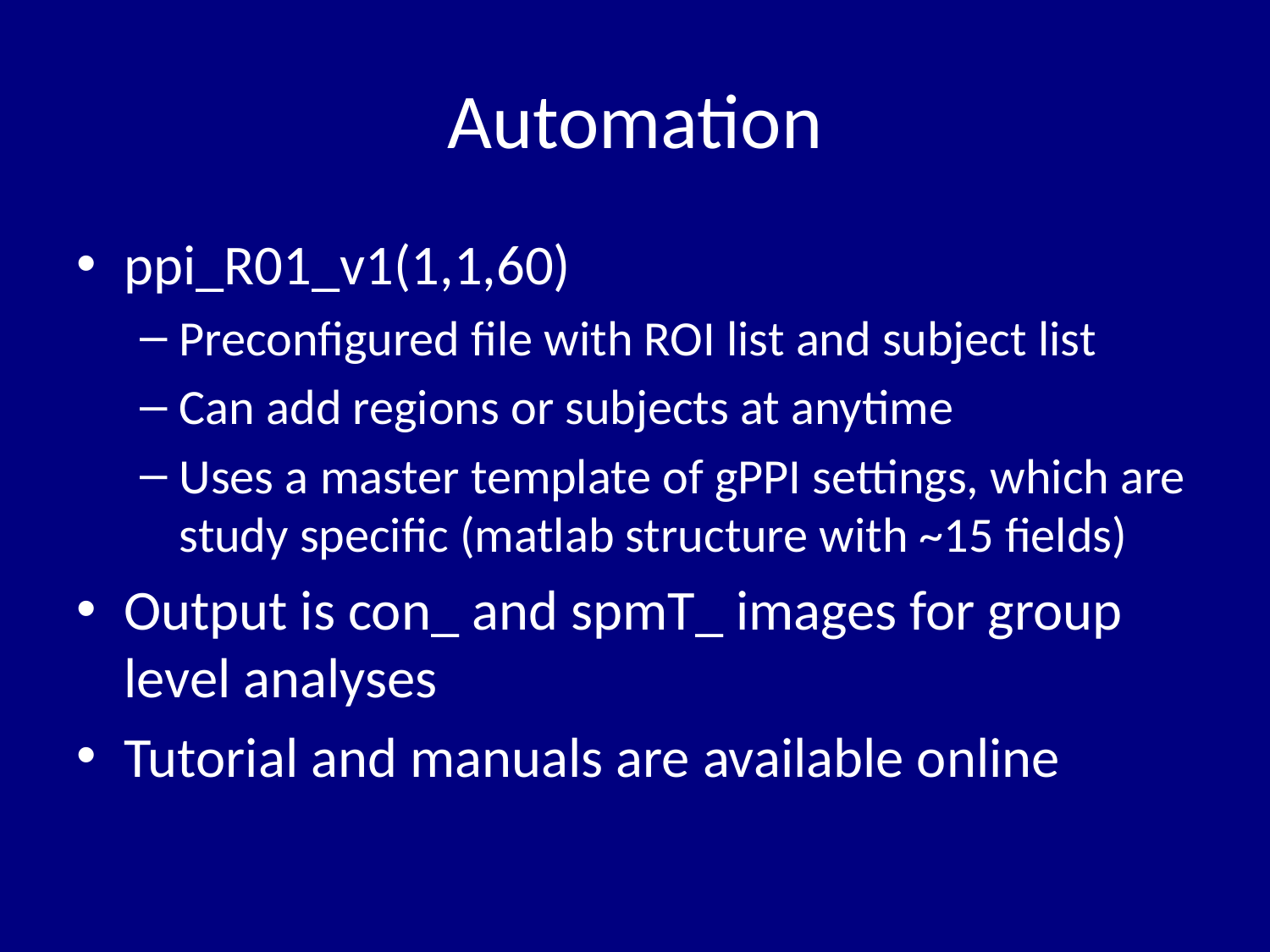

# Automation
ppi_R01_v1(1,1,60)
Preconfigured file with ROI list and subject list
Can add regions or subjects at anytime
Uses a master template of gPPI settings, which are study specific (matlab structure with ~15 fields)
Output is con_ and spmT_ images for group level analyses
Tutorial and manuals are available online